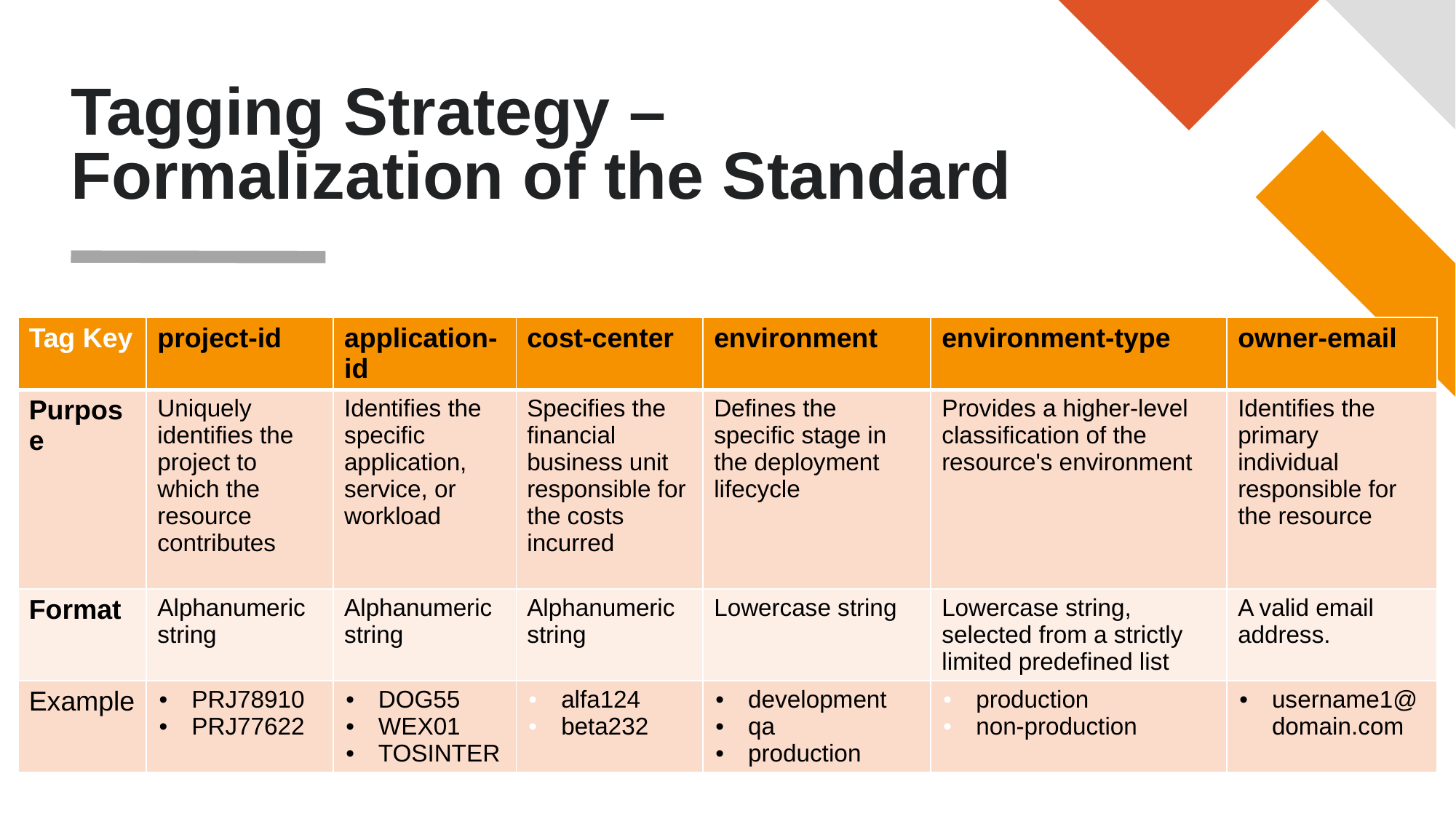

# Tagging Strategy – Formalization of the Standard
| Tag Key | project-id | application-id | cost-center | environment | environment-type | owner-email |
| --- | --- | --- | --- | --- | --- | --- |
| Purpose | Uniquely identifies the project to which the resource contributes | Identifies the specific application, service, or workload | Specifies the financial business unit responsible for the costs incurred | Defines the specific stage in the deployment lifecycle | Provides a higher-level classification of the resource's environment | Identifies the primary individual responsible for the resource |
| Format | Alphanumeric string | Alphanumeric string | Alphanumeric string | Lowercase string | Lowercase string, selected from a strictly limited predefined list | A valid email address. |
| Example | PRJ78910 PRJ77622 | DOG55 WEX01 TOSINTER | alfa124 beta232 | development qa production | production non-production | username1@domain.com |